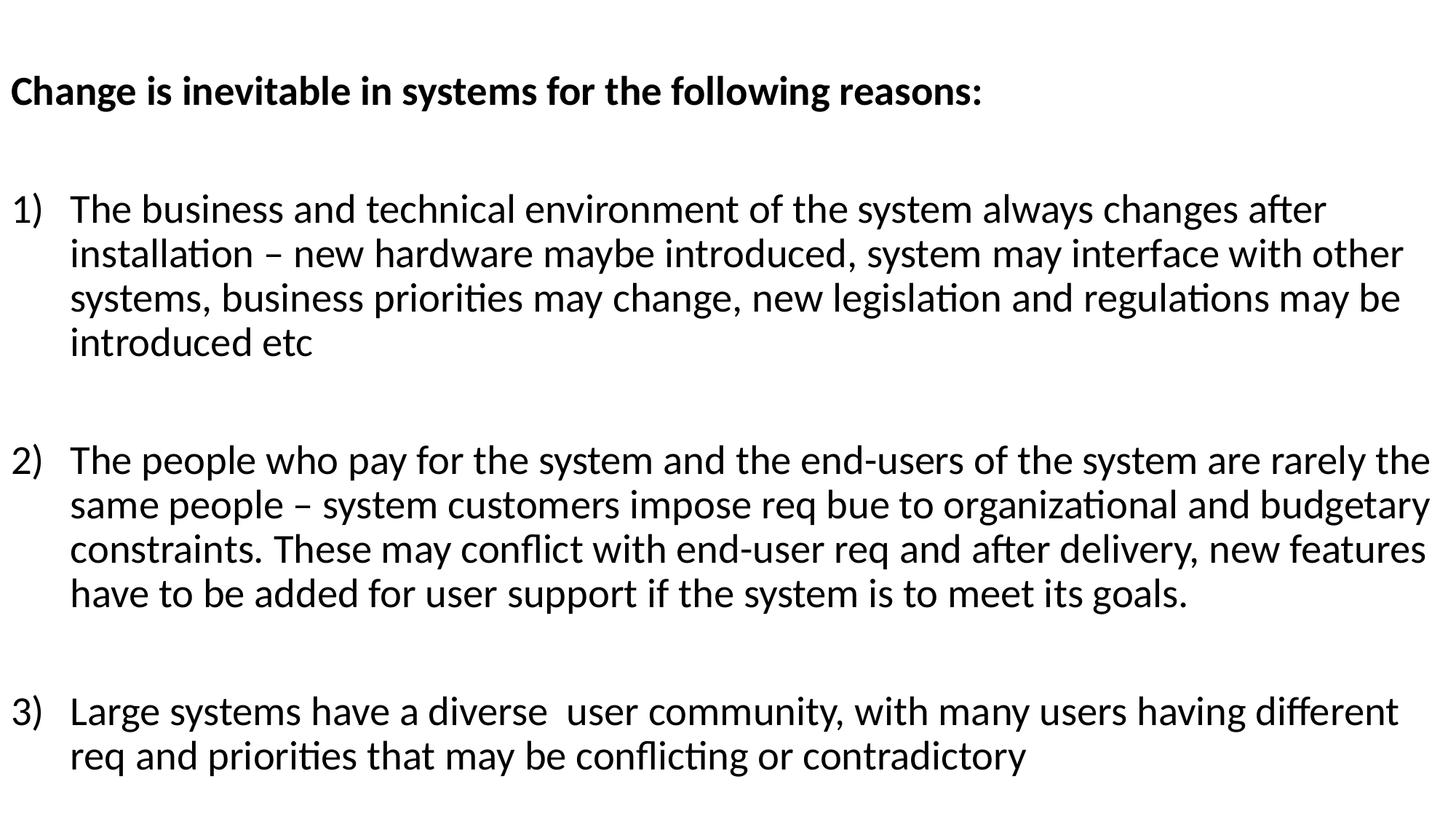

Change is inevitable in systems for the following reasons:

The business and technical environment of the system always changes after installation – new hardware maybe introduced, system may interface with other systems, business priorities may change, new legislation and regulations may be introduced etc

The people who pay for the system and the end-users of the system are rarely the same people – system customers impose req bue to organizational and budgetary constraints. These may conflict with end-user req and after delivery, new features have to be added for user support if the system is to meet its goals.

Large systems have a diverse  user community, with many users having different req and priorities that may be conflicting or contradictory